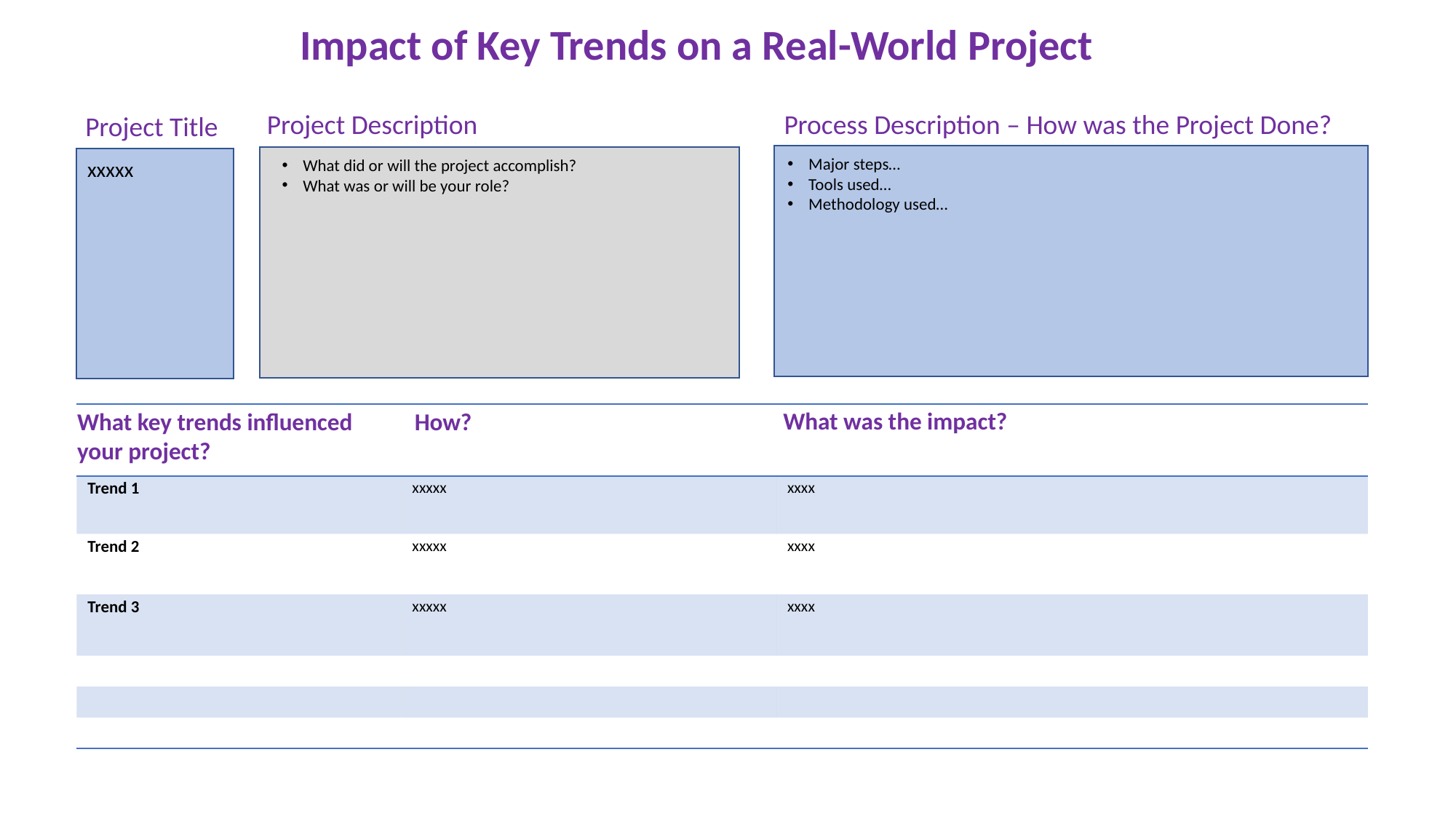

Impact of Key Trends on a Real-World Project
Project Description
Process Description – How was the Project Done?
Project Title

Major steps…
Tools used…
Methodology used…

What did or will the project accomplish?
What was or will be your role?
xxxxx
What was the impact?
How?
What key trends influenced your project?
|  |  |  |
| --- | --- | --- |
| Trend 1 | xxxxx | xxxx |
| Trend 2 | xxxxx | xxxx |
| Trend 3 | xxxxx | xxxx |
|  |  |  |
|  |  |  |
|  |  |  |